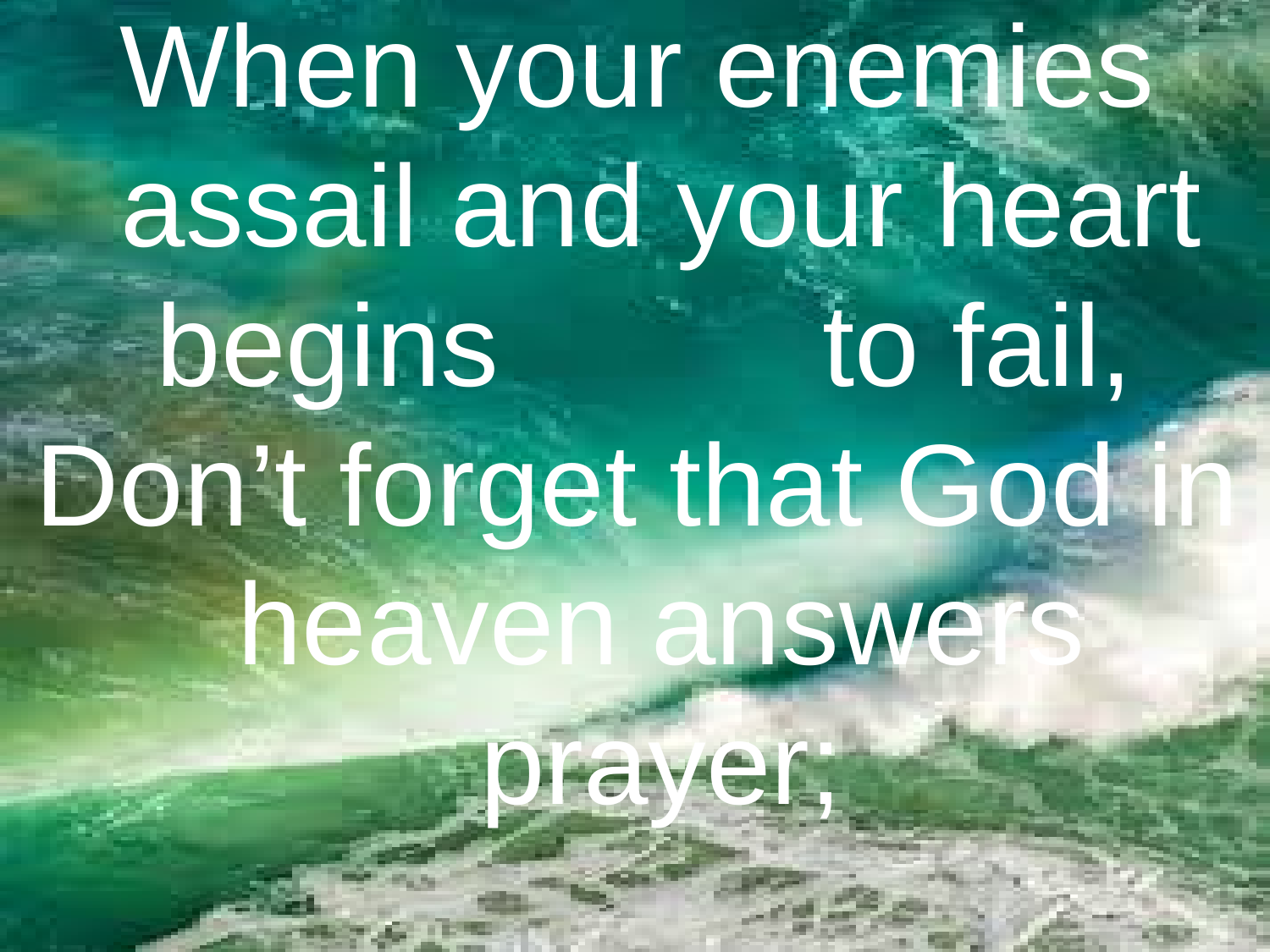

When your enemies assail and your heart begins          to fail,
Don’t forget that God in heaven answers prayer;